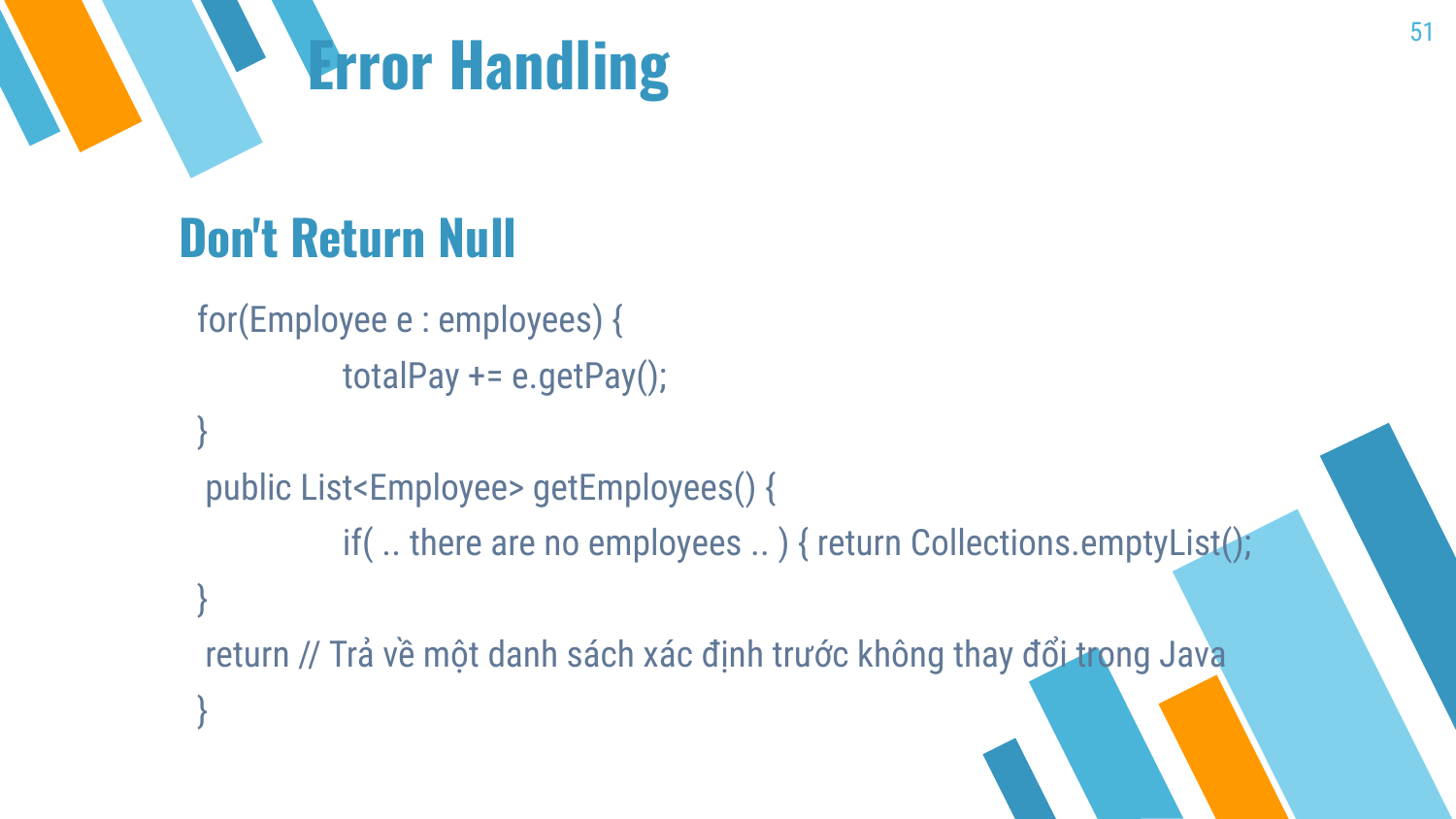

51
# Error Handling
Don't Return Null
for(Employee e : employees) {
	totalPay += e.getPay();
}
 public List<Employee> getEmployees() {
 	if( .. there are no employees .. ) { return Collections.emptyList();
}
 return // Trả về một danh sách xác định trước không thay đổi trong Java
}